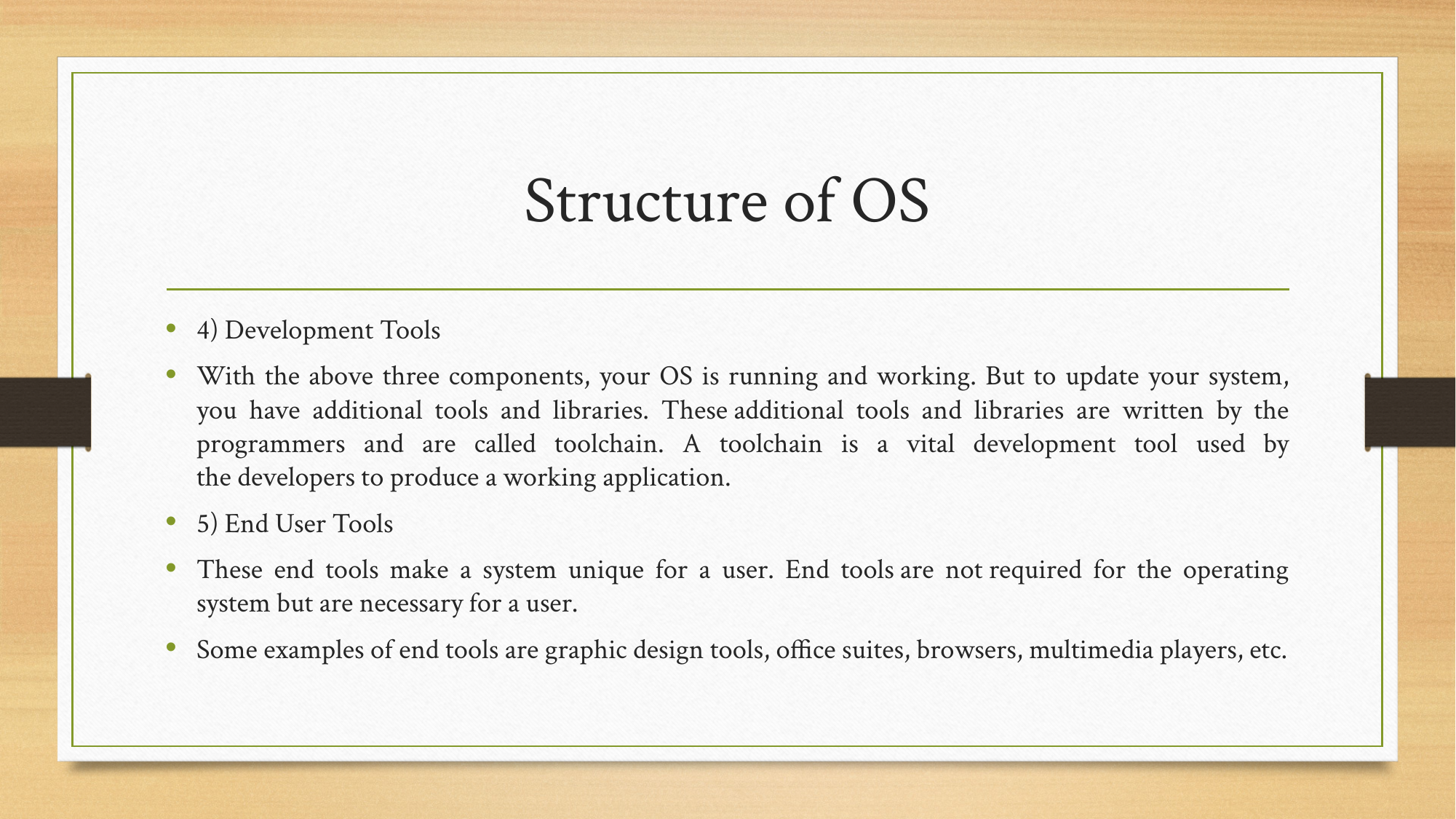

# Structure of OS
4) Development Tools
With the above three components, your OS is running and working. But to update your system, you have additional tools and libraries. These additional tools and libraries are written by the programmers and are called toolchain. A toolchain is a vital development tool used by the developers to produce a working application.
5) End User Tools
These end tools make a system unique for a user. End tools are not required for the operating system but are necessary for a user.
Some examples of end tools are graphic design tools, office suites, browsers, multimedia players, etc.